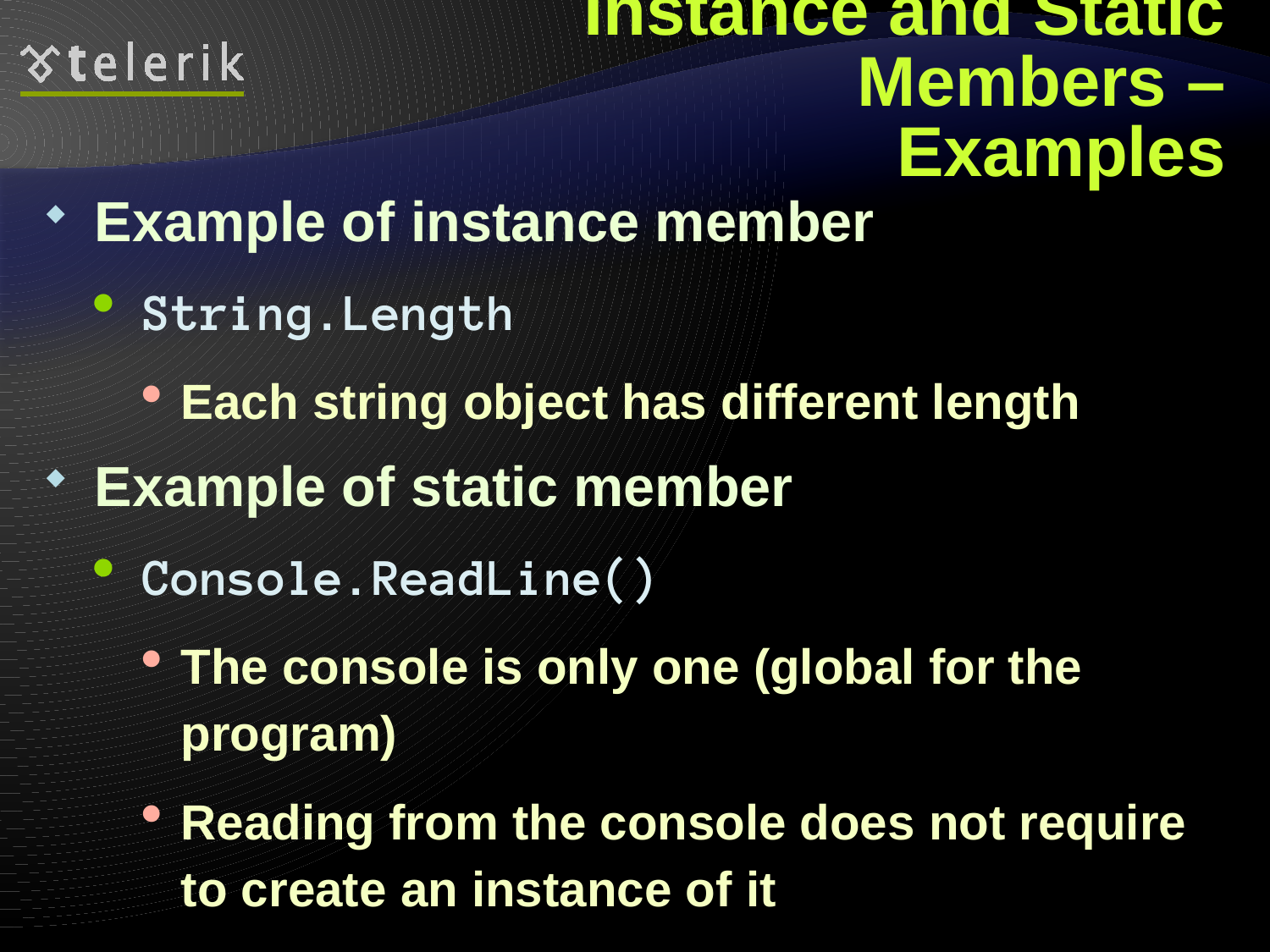

# Instance and Static Members – Examples
Example of instance member
String.Length
Each string object has different length
Example of static member
Console.ReadLine()
The console is only one (global for the program)
Reading from the console does not require to create an instance of it